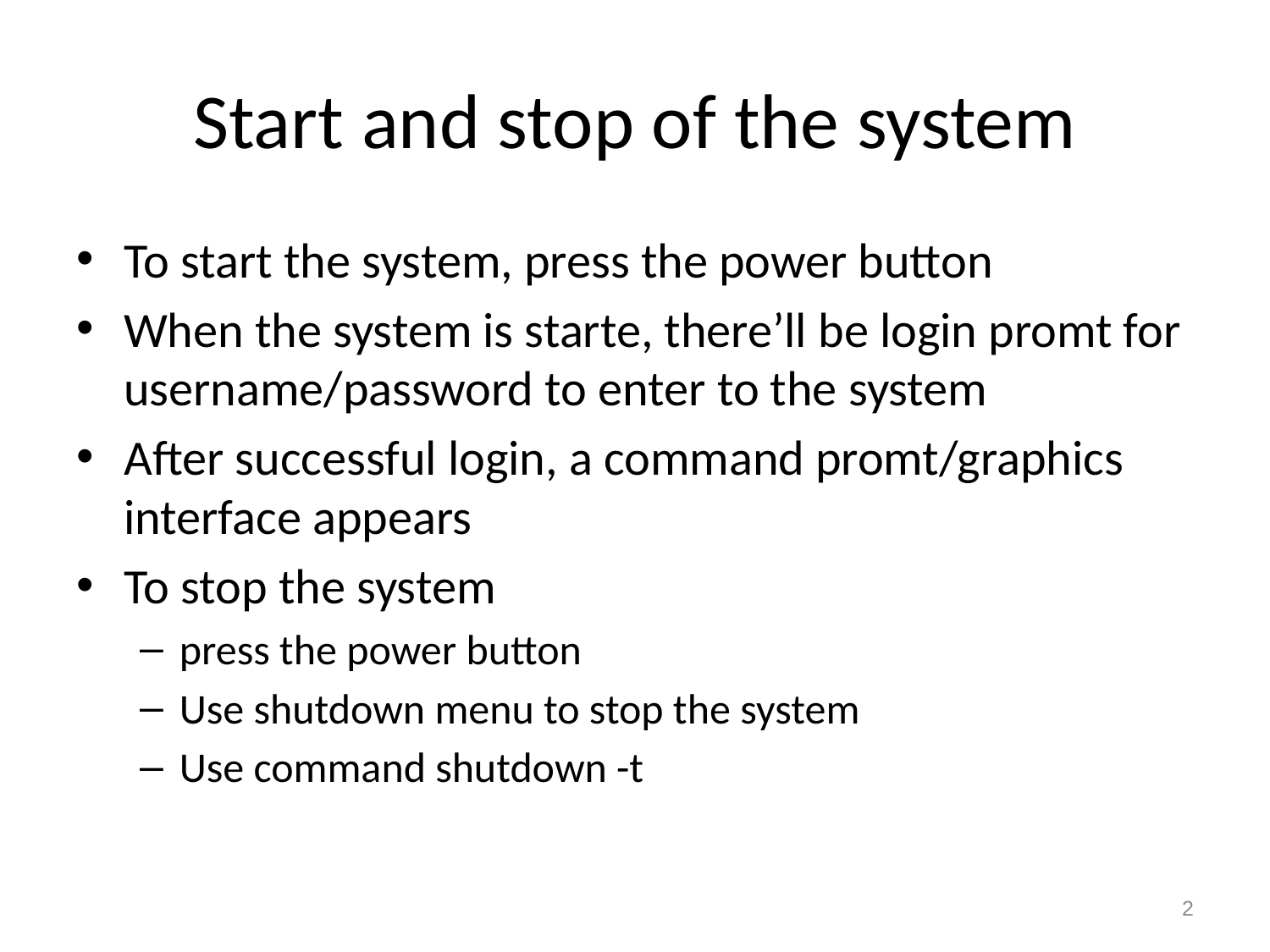

# Start and stop of the system
To start the system, press the power button
When the system is starte, there’ll be login promt for username/password to enter to the system
After successful login, a command promt/graphics interface appears
To stop the system
press the power button
Use shutdown menu to stop the system
Use command shutdown -t
2